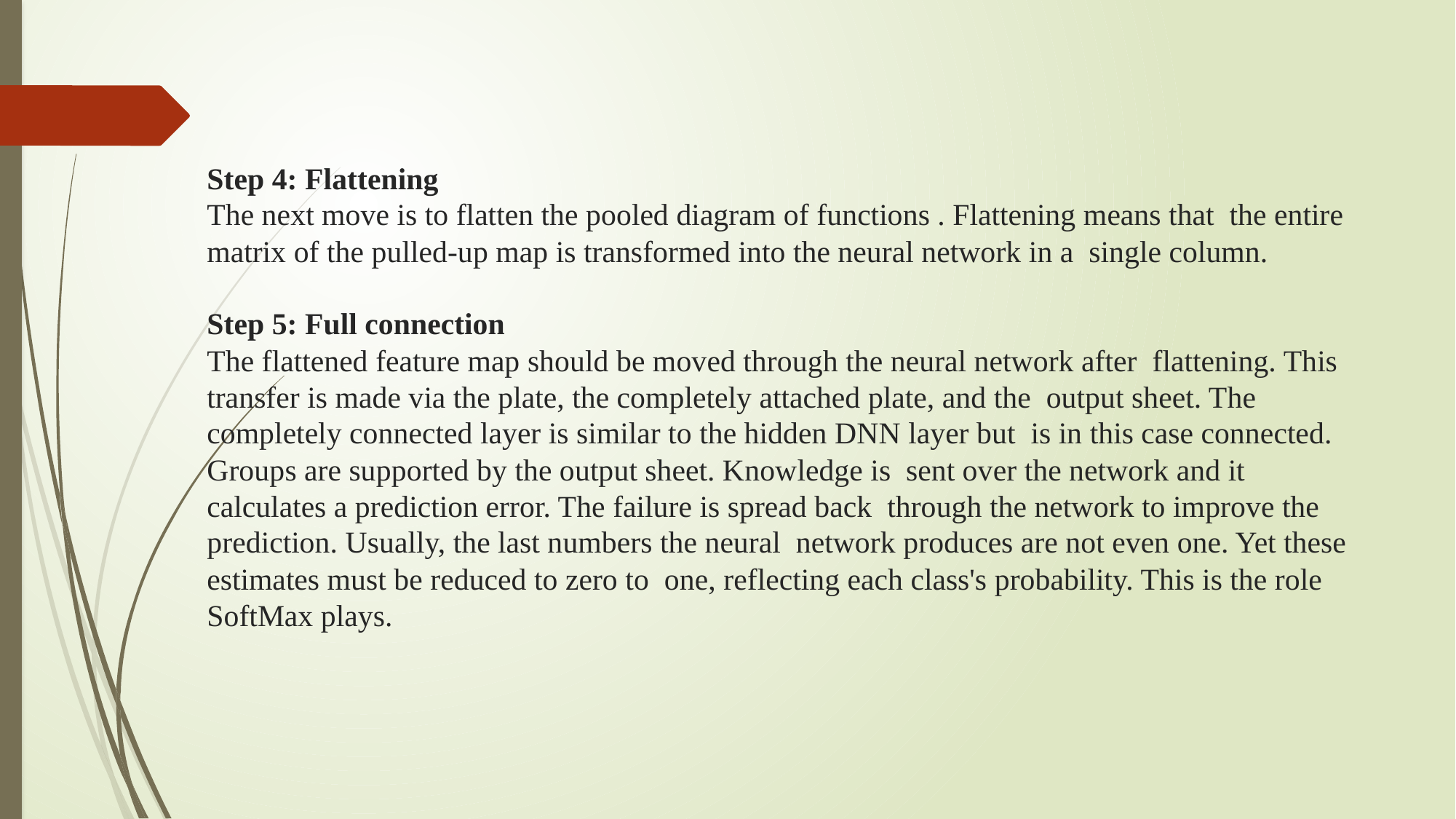

# Step 4: Flattening The next move is to flatten the pooled diagram of functions . Flattening means that  the entire matrix of the pulled-up map is transformed into the neural network in a  single column. Step 5: Full connection The flattened feature map should be moved through the neural network after  flattening. This transfer is made via the plate, the completely attached plate, and the  output sheet. The completely connected layer is similar to the hidden DNN layer but  is in this case connected. Groups are supported by the output sheet. Knowledge is  sent over the network and it calculates a prediction error. The failure is spread back  through the network to improve the prediction. Usually, the last numbers the neural  network produces are not even one. Yet these estimates must be reduced to zero to  one, reflecting each class's probability. This is the role SoftMax plays.